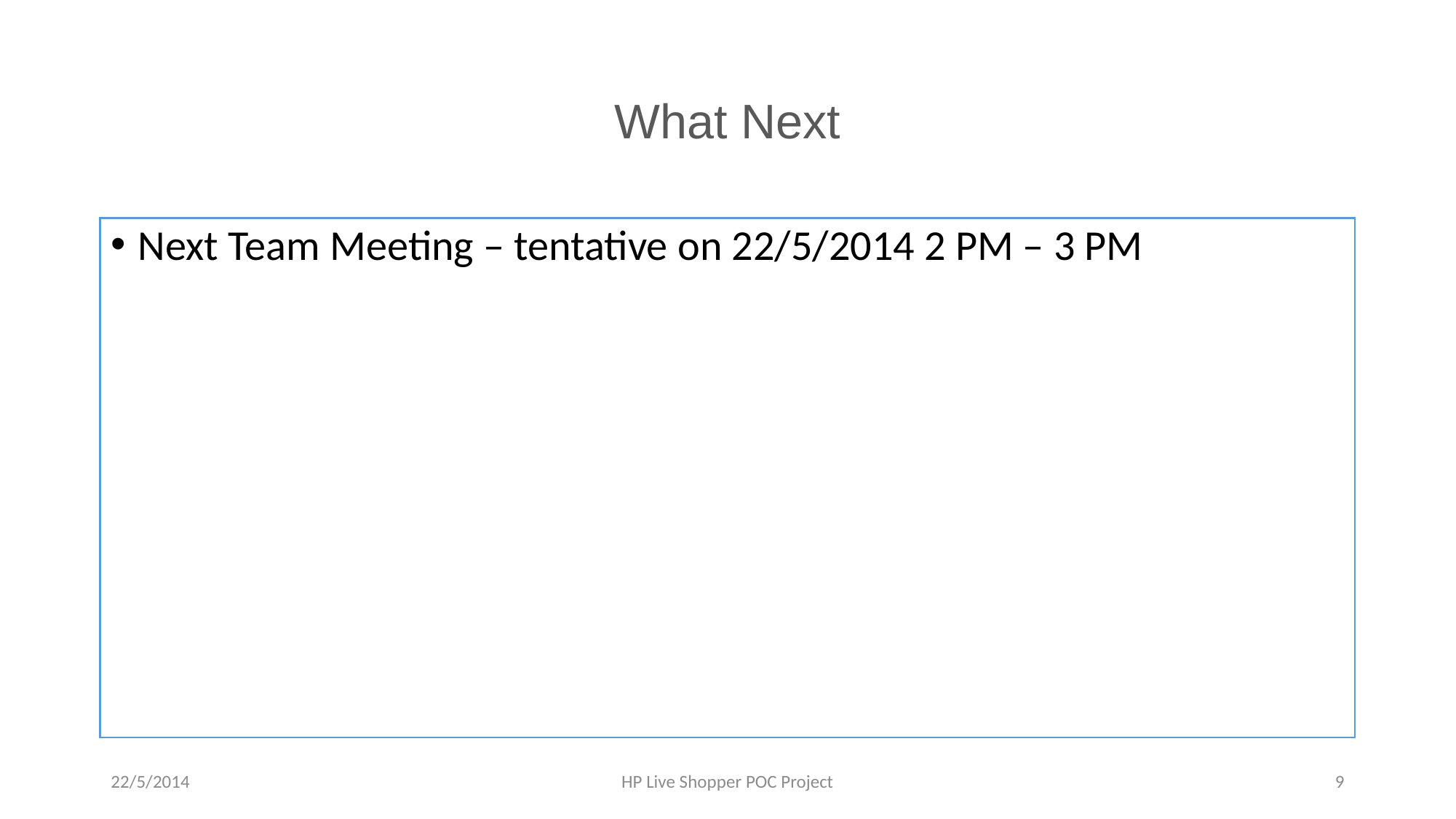

# What Next
Next Team Meeting – tentative on 22/5/2014 2 PM – 3 PM

22/5/2014
HP Live Shopper POC Project
9